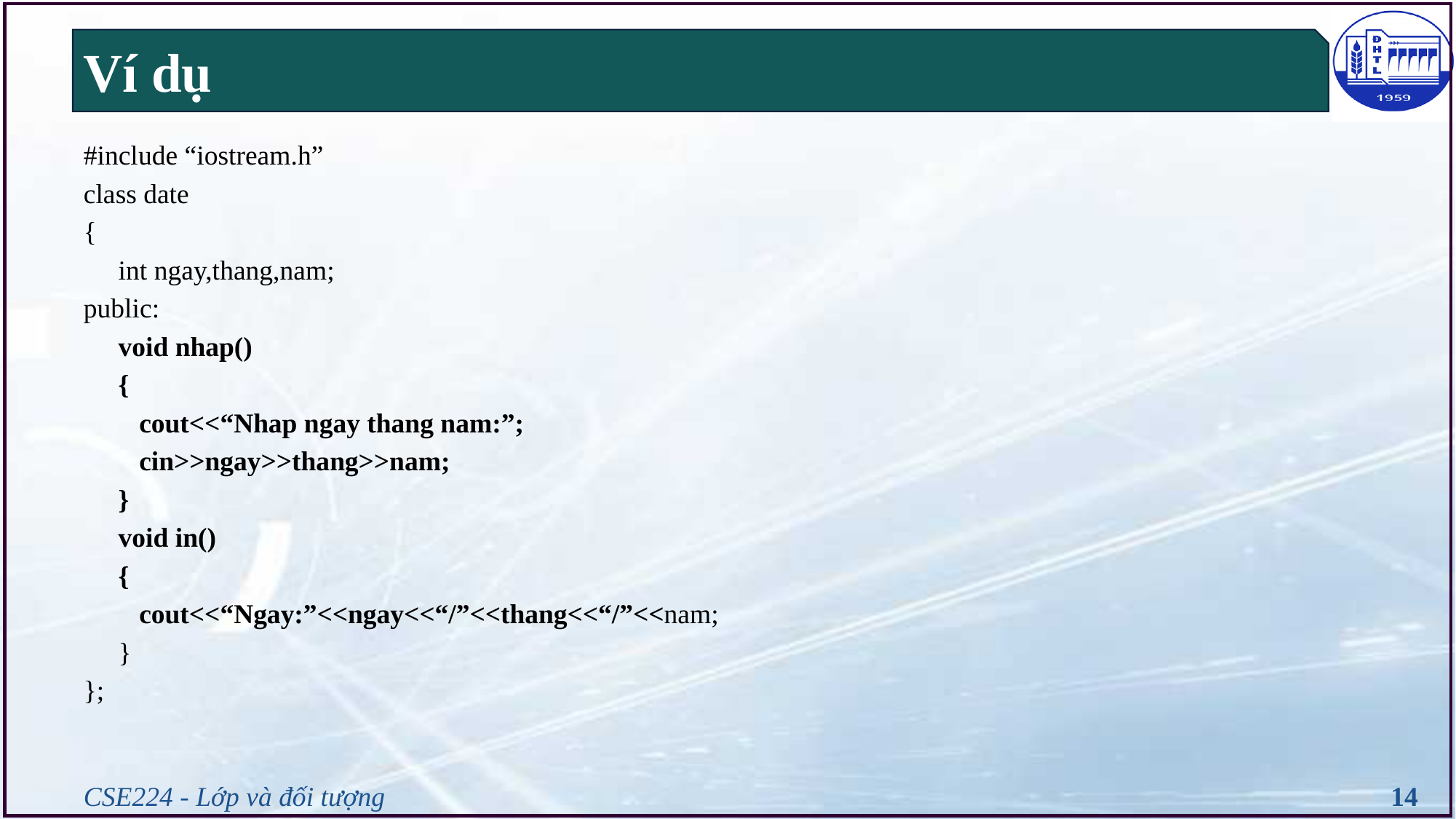

# Ví dụ
#include “iostream.h”
class date
{
	int ngay,thang,nam;
public:
	void nhap()
  	{
	   cout<<“Nhap ngay thang nam:”;
	   cin>>ngay>>thang>>nam;
  	}
	void in()
	{
	   cout<<“Ngay:”<<ngay<<“/”<<thang<<“/”<<nam;
	}
};
CSE224 - Lớp và đối tượng
14